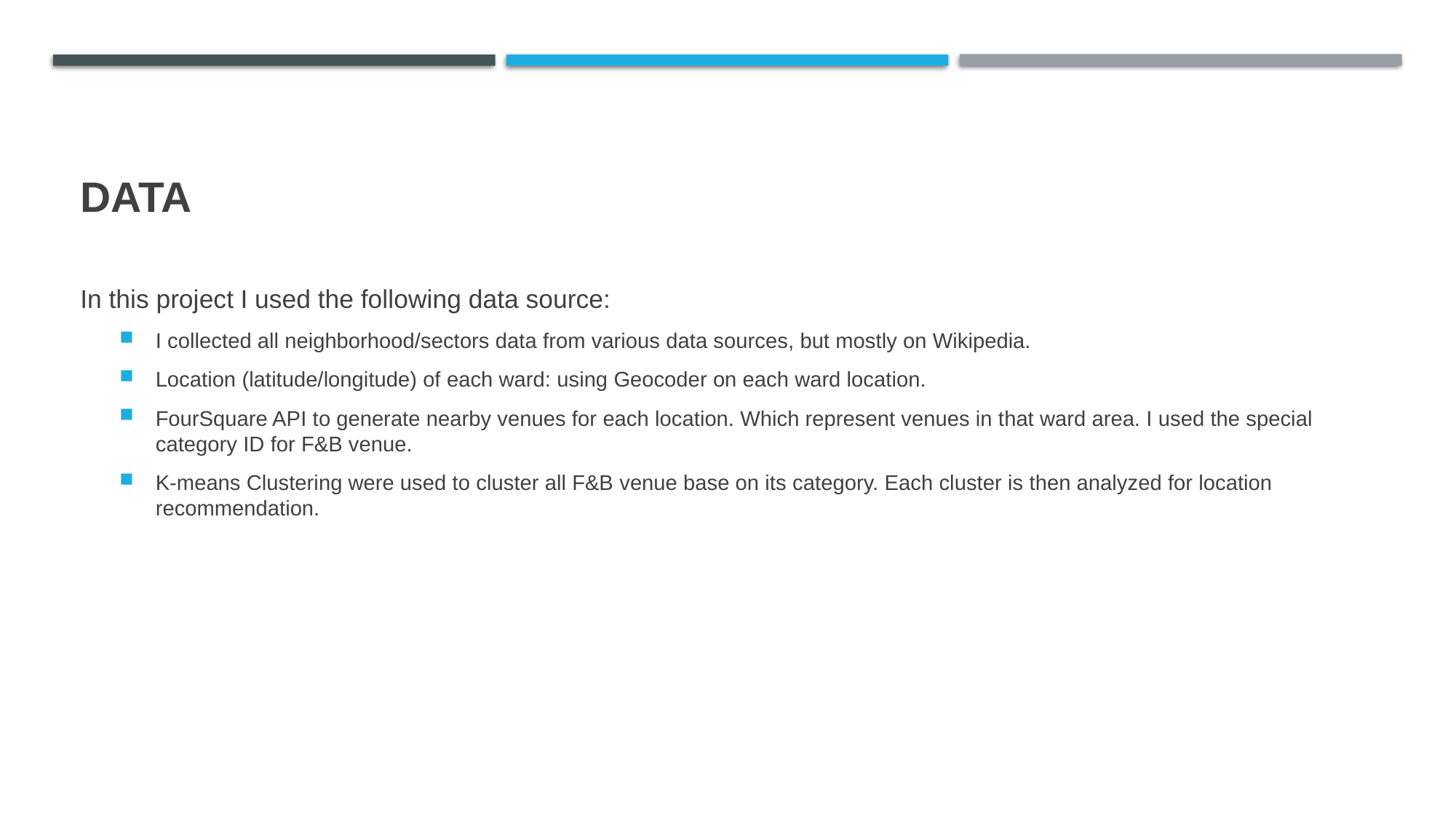

# Data
In this project I used the following data source:
I collected all neighborhood/sectors data from various data sources, but mostly on Wikipedia.
Location (latitude/longitude) of each ward: using Geocoder on each ward location.
FourSquare API to generate nearby venues for each location. Which represent venues in that ward area. I used the special category ID for F&B venue.
K-means Clustering were used to cluster all F&B venue base on its category. Each cluster is then analyzed for location recommendation.